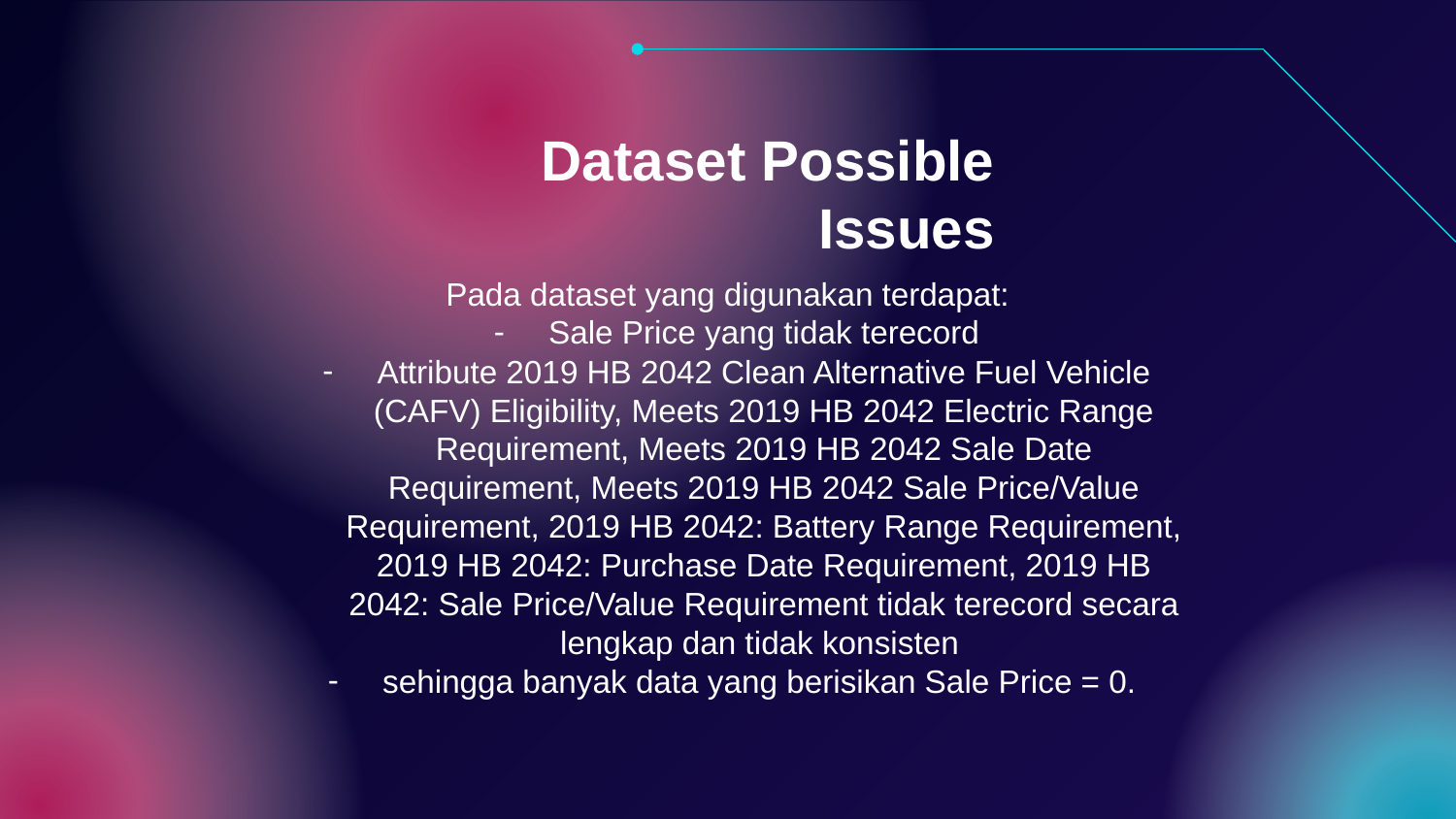

# Dataset Possible Issues
Pada dataset yang digunakan terdapat:
Sale Price yang tidak terecord
Attribute 2019 HB 2042 Clean Alternative Fuel Vehicle (CAFV) Eligibility, Meets 2019 HB 2042 Electric Range Requirement, Meets 2019 HB 2042 Sale Date Requirement, Meets 2019 HB 2042 Sale Price/Value Requirement, 2019 HB 2042: Battery Range Requirement, 2019 HB 2042: Purchase Date Requirement, 2019 HB 2042: Sale Price/Value Requirement tidak terecord secara lengkap dan tidak konsisten
sehingga banyak data yang berisikan Sale Price = 0.